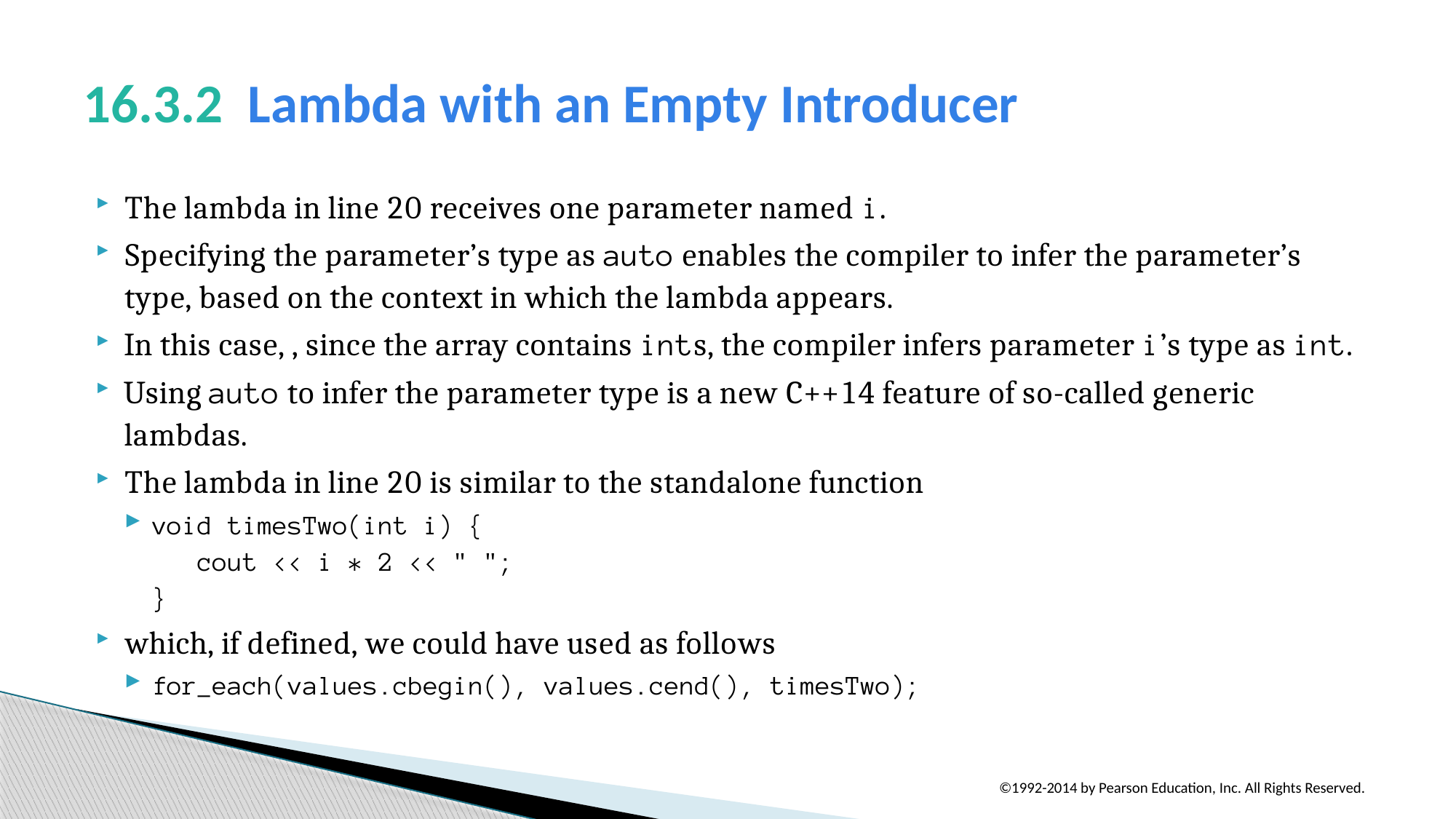

# 16.3.2  Lambda with an Empty Introducer
The lambda in line 20 receives one parameter named i.
Specifying the parameter’s type as auto enables the compiler to infer the parameter’s type, based on the context in which the lambda appears.
In this case, , since the array contains ints, the compiler infers parameter i’s type as int.
Using auto to infer the parameter type is a new C++14 feature of so-called generic lambdas.
The lambda in line 20 is similar to the standalone function
void timesTwo(int i) {
   cout << i * 2 << " ";
}
which, if defined, we could have used as follows
for_each(values.cbegin(), values.cend(), timesTwo);

©1992-2014 by Pearson Education, Inc. All Rights Reserved.